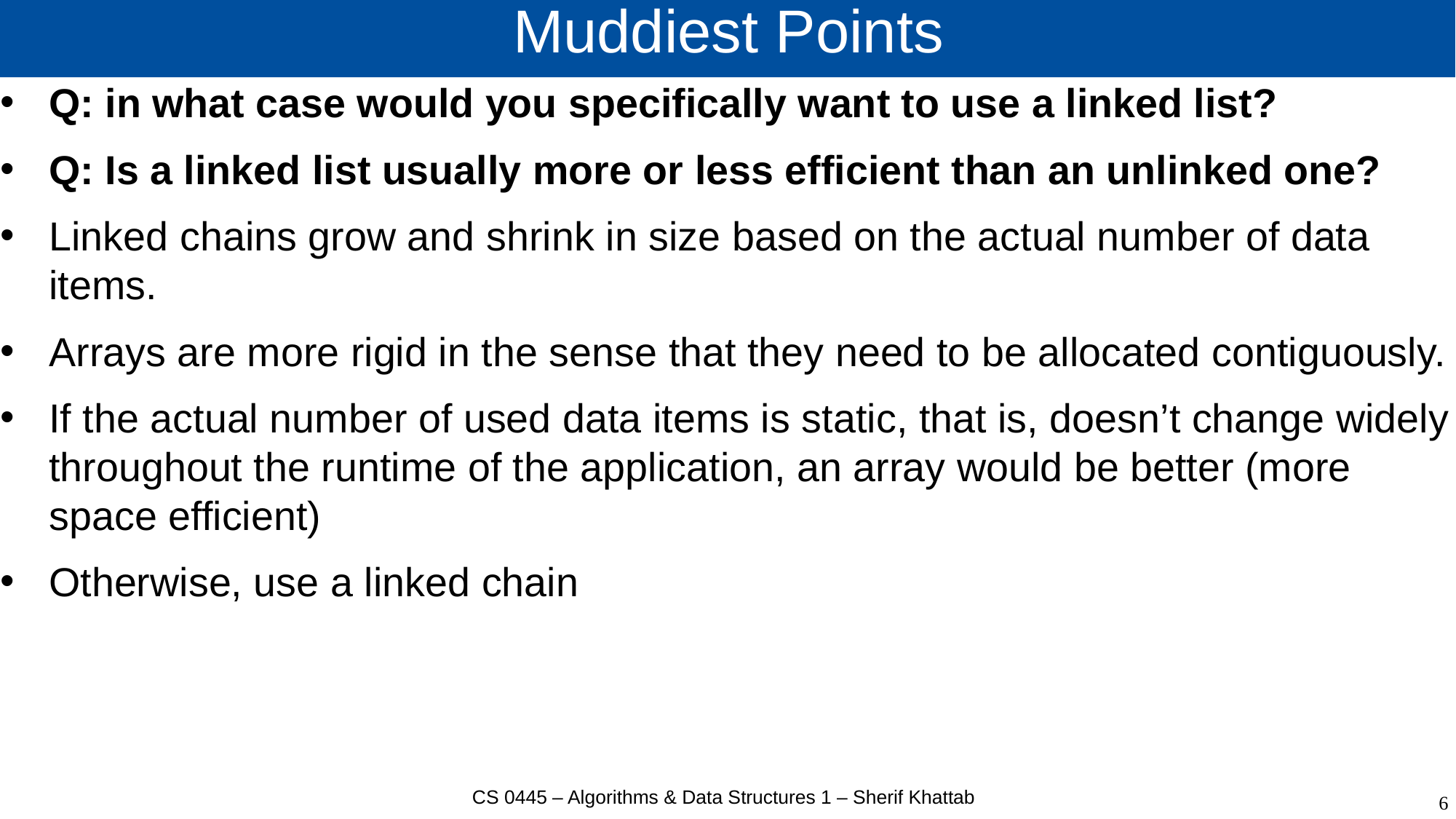

# Muddiest Points
Q: in what case would you specifically want to use a linked list?
Q: Is a linked list usually more or less efficient than an unlinked one?
Linked chains grow and shrink in size based on the actual number of data items.
Arrays are more rigid in the sense that they need to be allocated contiguously.
If the actual number of used data items is static, that is, doesn’t change widely throughout the runtime of the application, an array would be better (more space efficient)
Otherwise, use a linked chain

CS 0445 – Algorithms & Data Structures 1 – Sherif Khattab
6